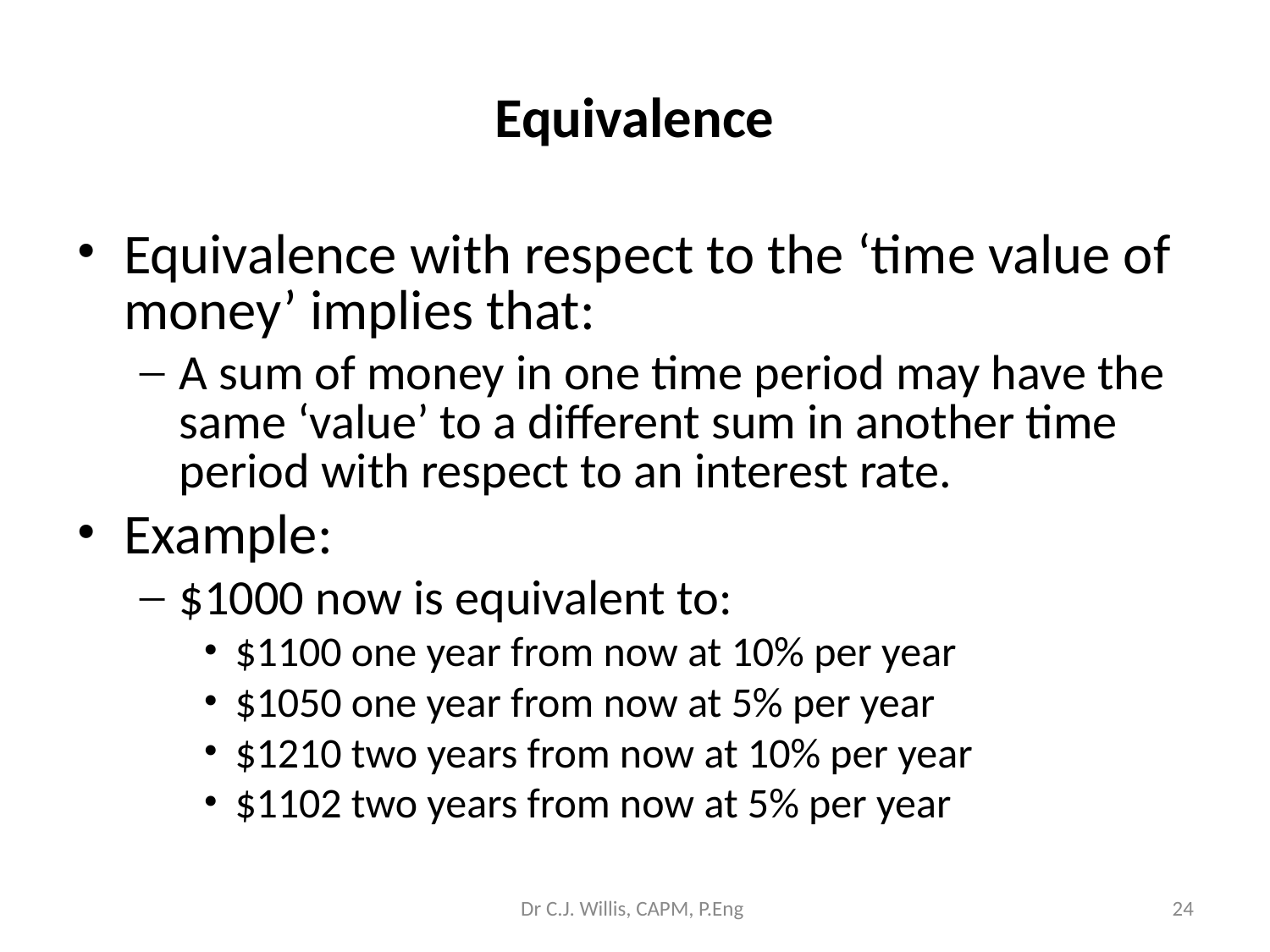

# Equivalence
Equivalence with respect to the ‘time value of money’ implies that:
A sum of money in one time period may have the same ‘value’ to a different sum in another time period with respect to an interest rate.
Example:
$1000 now is equivalent to:
$1100 one year from now at 10% per year
$1050 one year from now at 5% per year
$1210 two years from now at 10% per year
$1102 two years from now at 5% per year
Dr C.J. Willis, CAPM, P.Eng
24